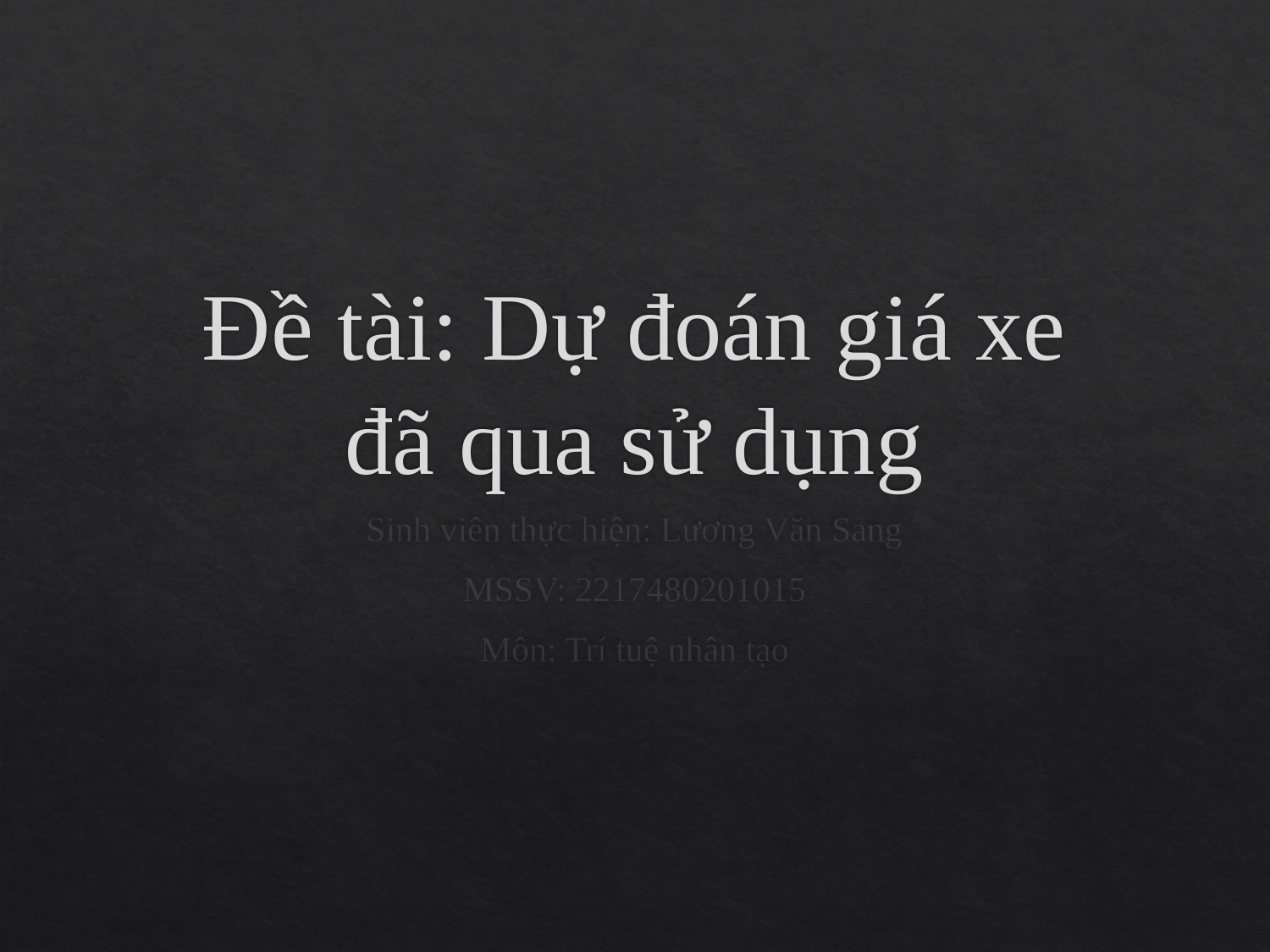

# Đề tài: Dự đoán giá xe đã qua sử dụng
Sinh viên thực hiện: Lương Văn Sang
MSSV: 2217480201015
Môn: Trí tuệ nhân tạo